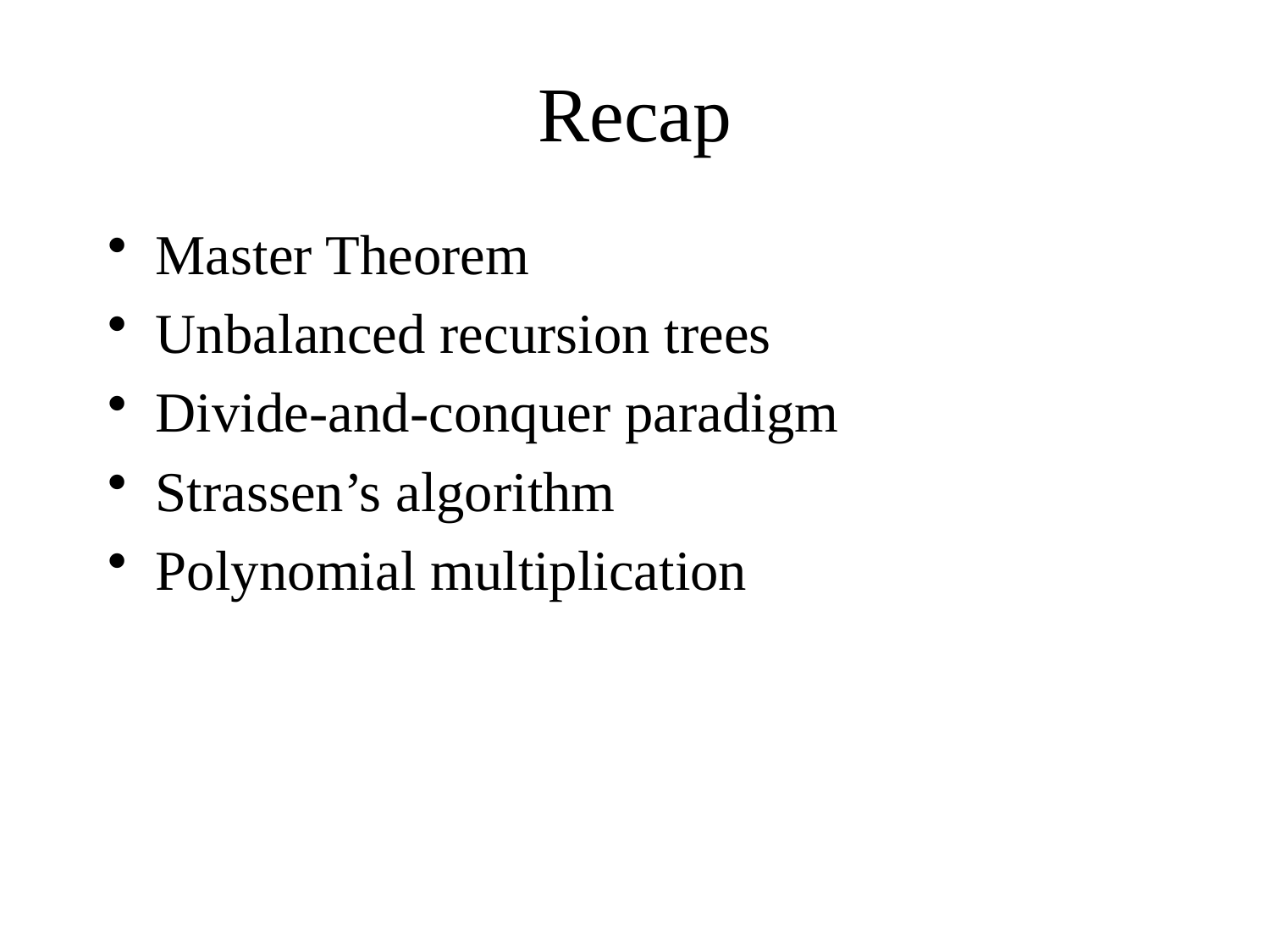

# Recap
Master Theorem
Unbalanced recursion trees
Divide-and-conquer paradigm
Strassen’s algorithm
Polynomial multiplication
2